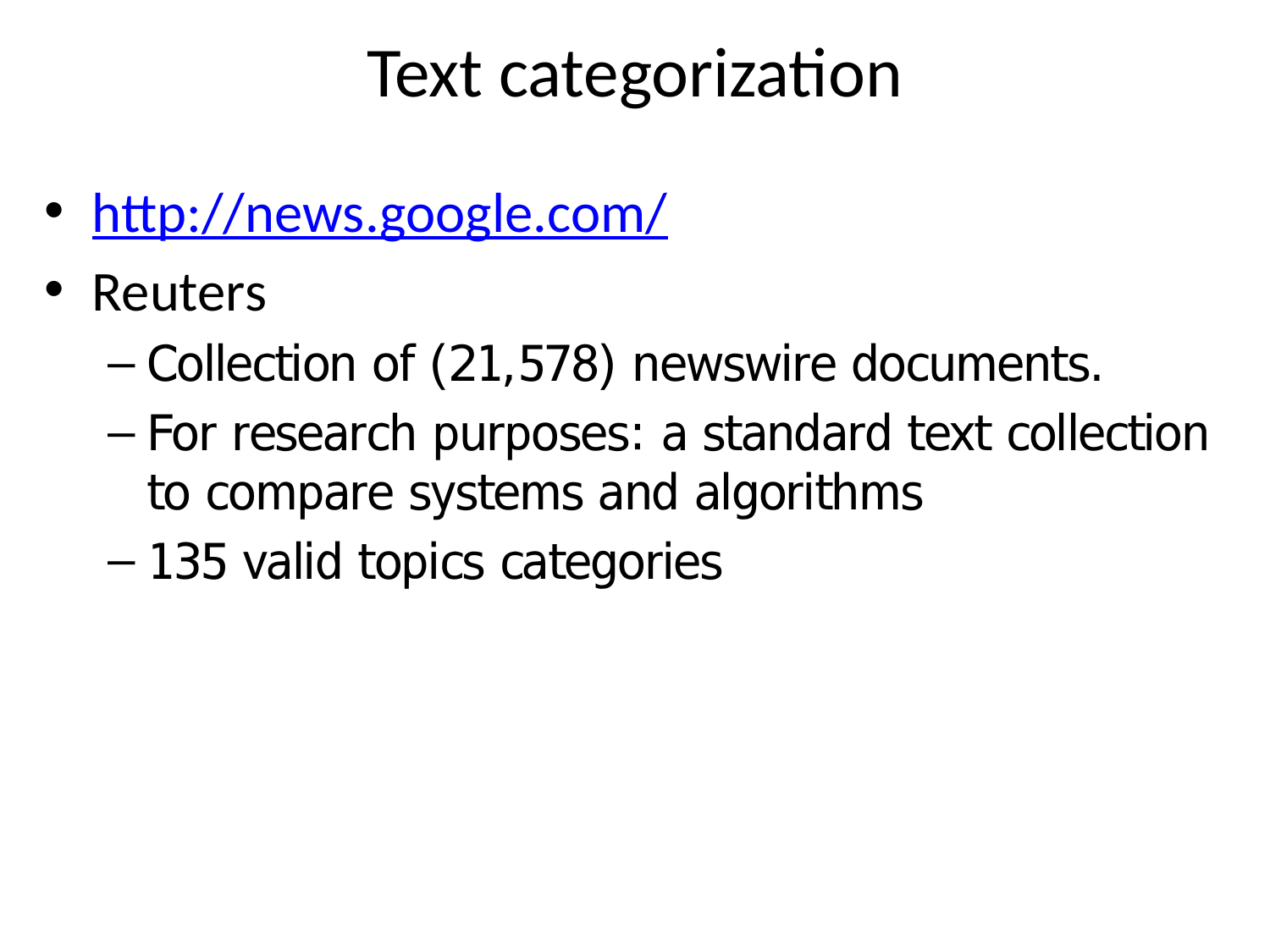

# Text categorization
http://news.google.com/
Reuters
Collection of (21,578) newswire documents.
For research purposes: a standard text collection to compare systems and algorithms
135 valid topics categories